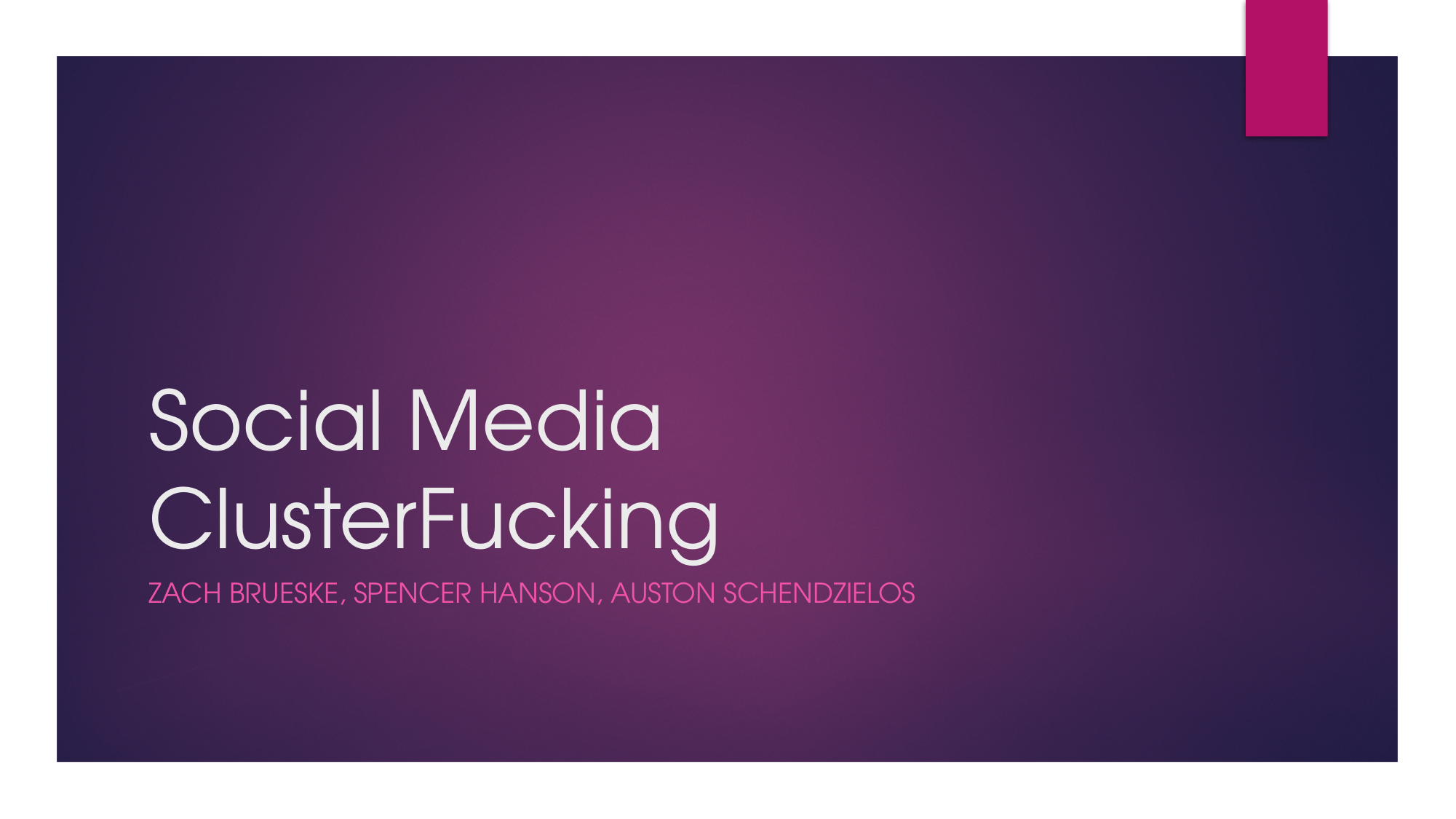

# Social Media ClusterFucking
Zach Brueske, Spencer Hanson, Auston Schendzielos